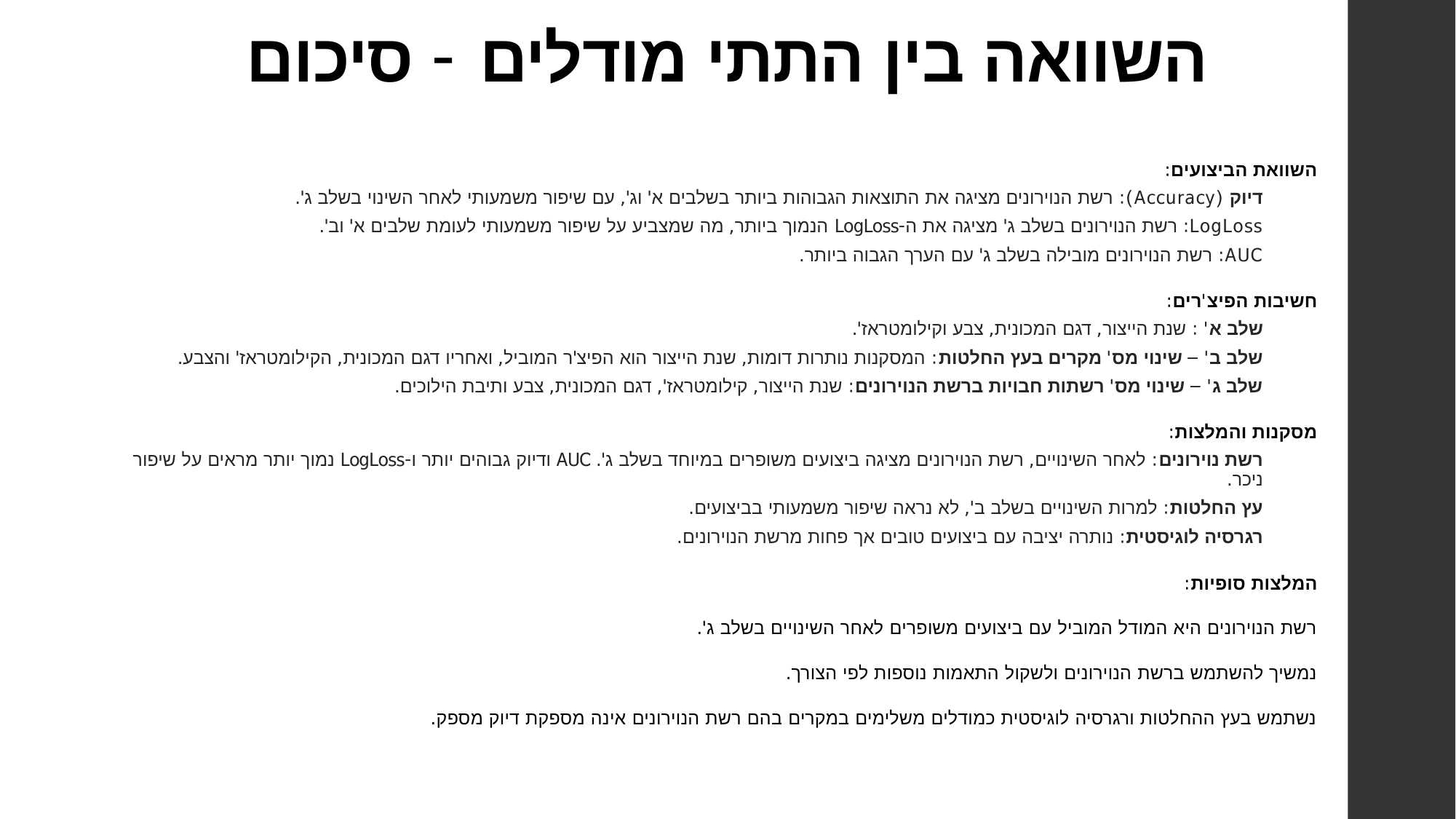

# השוואה בין התתי מודלים - סיכום
השוואת הביצועים:
דיוק (Accuracy): רשת הנוירונים מציגה את התוצאות הגבוהות ביותר בשלבים א' וג', עם שיפור משמעותי לאחר השינוי בשלב ג'.
LogLoss: רשת הנוירונים בשלב ג' מציגה את ה-LogLoss הנמוך ביותר, מה שמצביע על שיפור משמעותי לעומת שלבים א' וב'.
AUC: רשת הנוירונים מובילה בשלב ג' עם הערך הגבוה ביותר.
חשיבות הפיצ'רים:
שלב א' : שנת הייצור, דגם המכונית, צבע וקילומטראז'.
שלב ב' – שינוי מס' מקרים בעץ החלטות: המסקנות נותרות דומות, שנת הייצור הוא הפיצ'ר המוביל, ואחריו דגם המכונית, הקילומטראז' והצבע.
שלב ג' – שינוי מס' רשתות חבויות ברשת הנוירונים: שנת הייצור, קילומטראז', דגם המכונית, צבע ותיבת הילוכים.
מסקנות והמלצות:
רשת נוירונים: לאחר השינויים, רשת הנוירונים מציגה ביצועים משופרים במיוחד בשלב ג'. AUC ודיוק גבוהים יותר ו-LogLoss נמוך יותר מראים על שיפור ניכר.
עץ החלטות: למרות השינויים בשלב ב', לא נראה שיפור משמעותי בביצועים.
רגרסיה לוגיסטית: נותרה יציבה עם ביצועים טובים אך פחות מרשת הנוירונים.
המלצות סופיות:
רשת הנוירונים היא המודל המוביל עם ביצועים משופרים לאחר השינויים בשלב ג'.
נמשיך להשתמש ברשת הנוירונים ולשקול התאמות נוספות לפי הצורך.
נשתמש בעץ ההחלטות ורגרסיה לוגיסטית כמודלים משלימים במקרים בהם רשת הנוירונים אינה מספקת דיוק מספק.